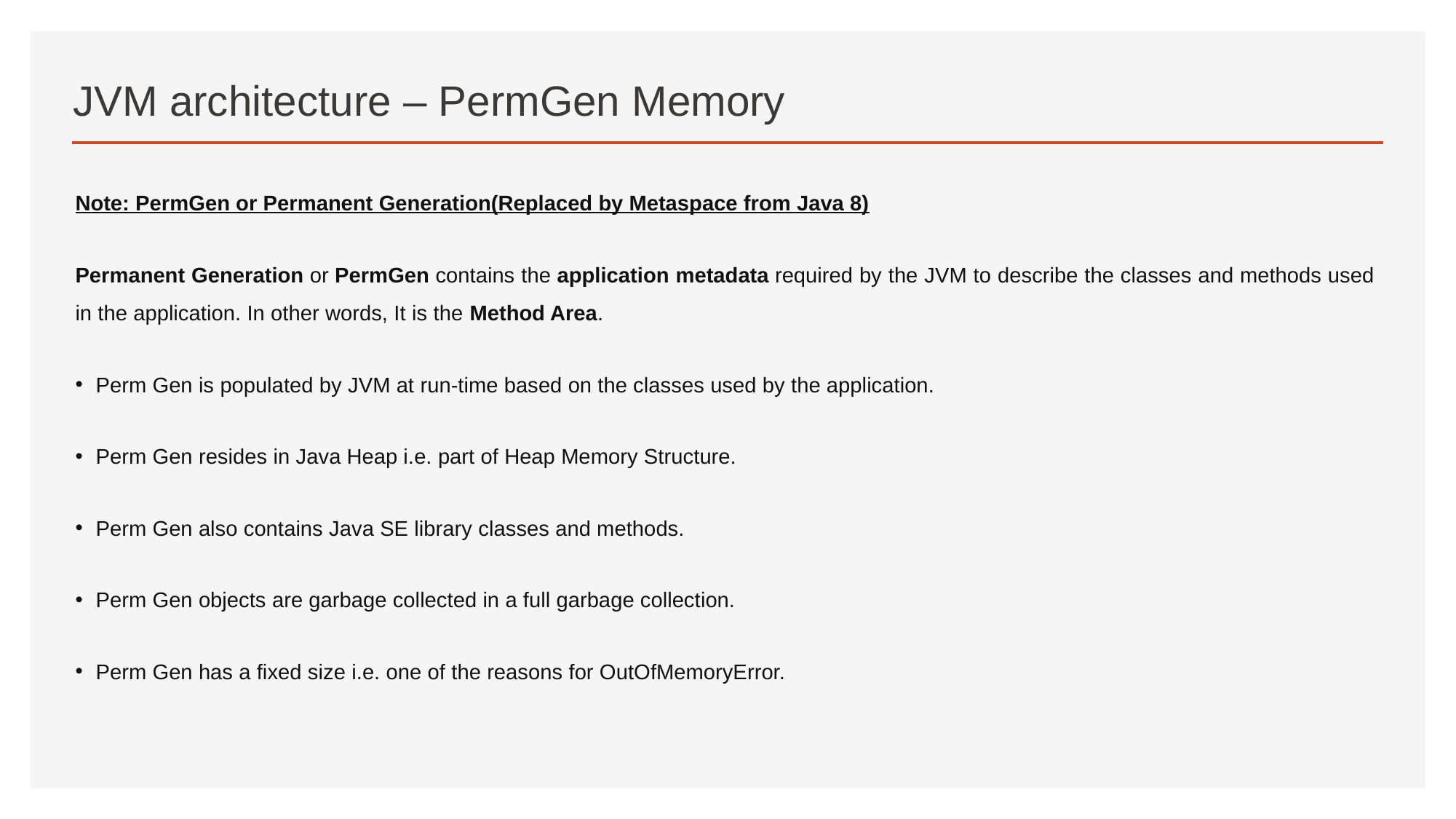

# JVM architecture – PermGen Memory
Note: PermGen or Permanent Generation(Replaced by Metaspace from Java 8)
Permanent Generation or PermGen contains the application metadata required by the JVM to describe the classes and methods used in the application. In other words, It is the Method Area.
Perm Gen is populated by JVM at run-time based on the classes used by the application.
Perm Gen resides in Java Heap i.e. part of Heap Memory Structure.
Perm Gen also contains Java SE library classes and methods.
Perm Gen objects are garbage collected in a full garbage collection.
Perm Gen has a fixed size i.e. one of the reasons for OutOfMemoryError.